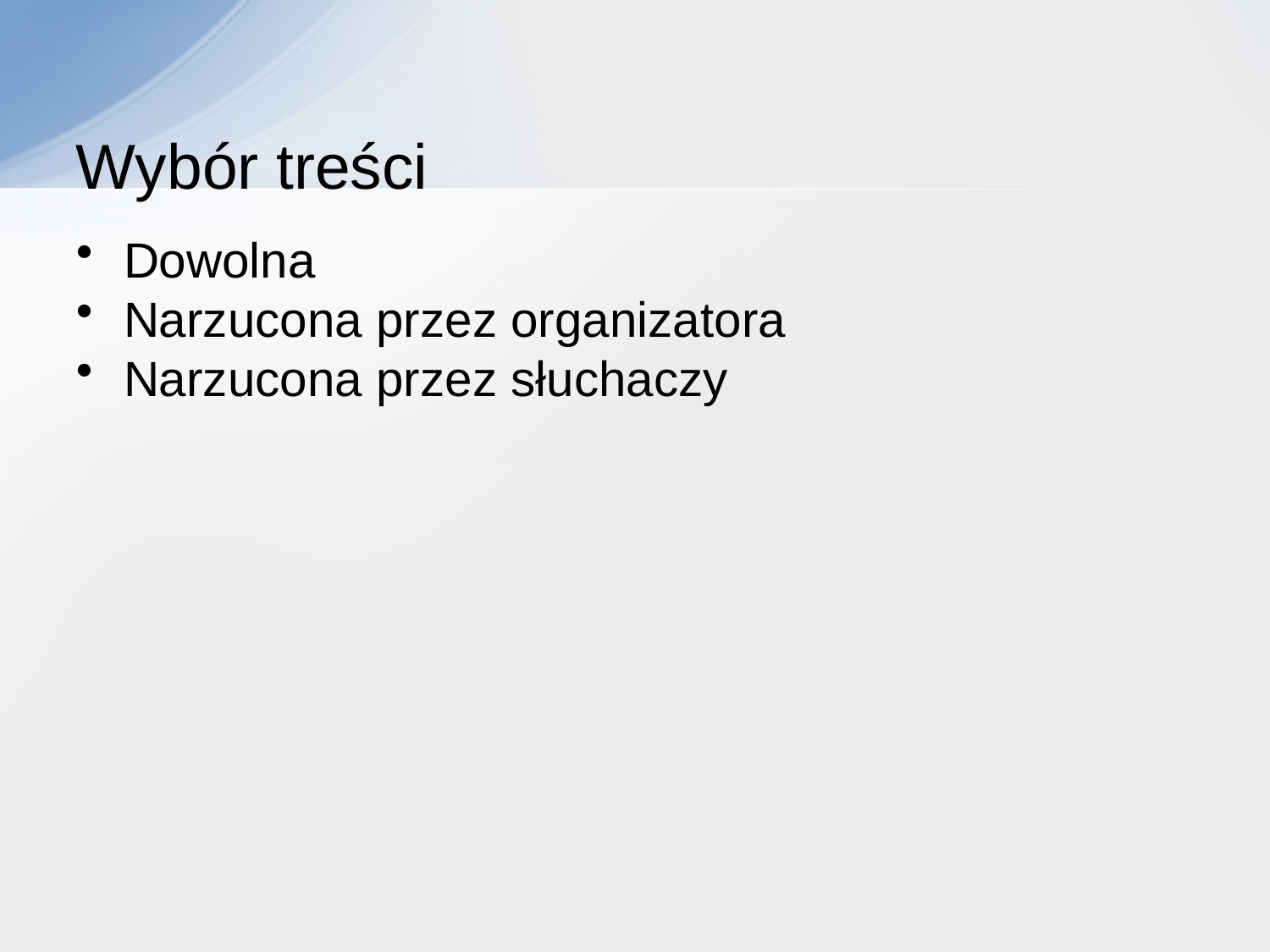

# Wybór treści
Dowolna
Narzucona przez organizatora
Narzucona przez słuchaczy